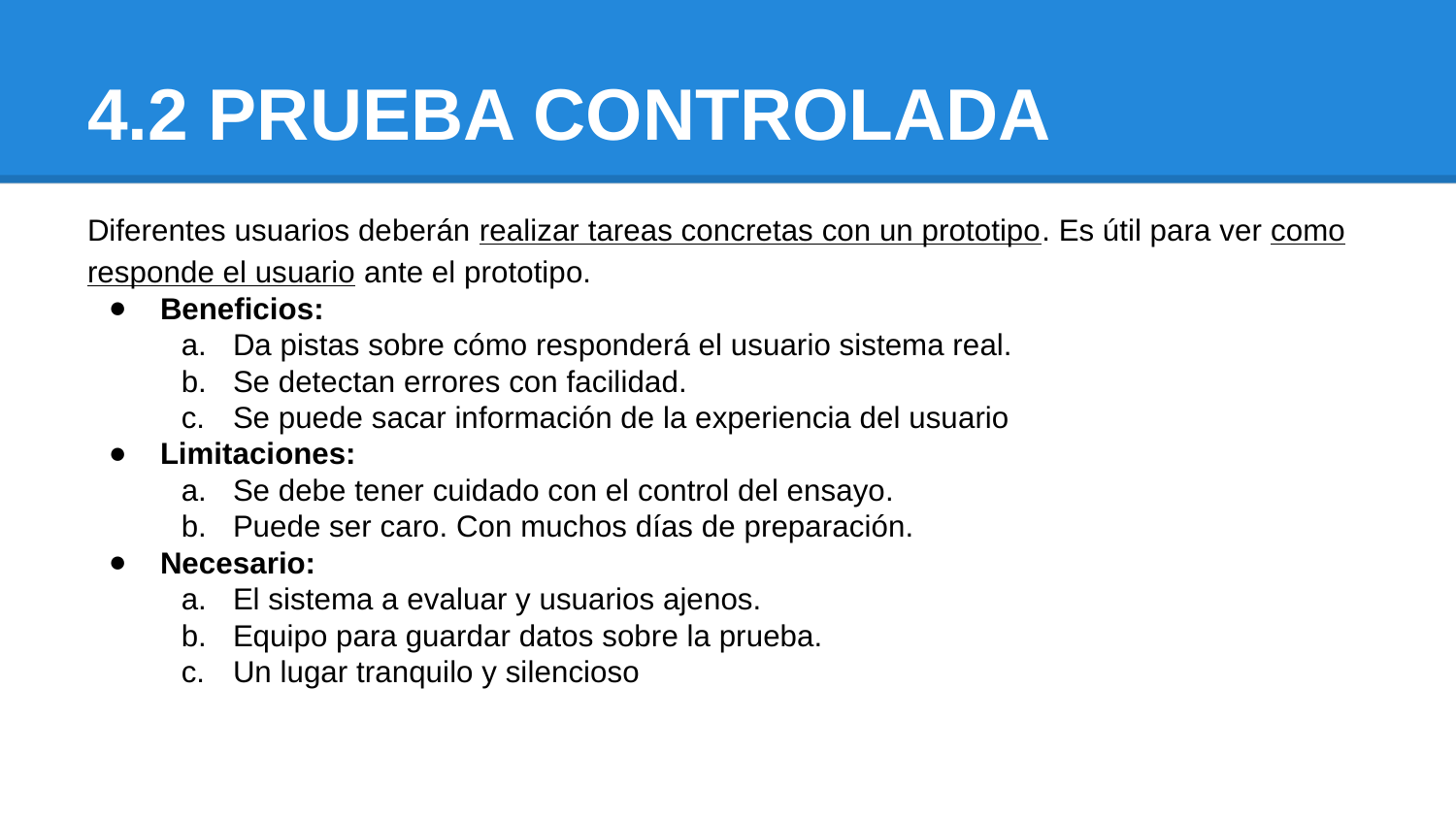

# 4.2 PRUEBA CONTROLADA
Diferentes usuarios deberán realizar tareas concretas con un prototipo. Es útil para ver como responde el usuario ante el prototipo.
Beneficios:
Da pistas sobre cómo responderá el usuario sistema real.
Se detectan errores con facilidad.
Se puede sacar información de la experiencia del usuario
Limitaciones:
Se debe tener cuidado con el control del ensayo.
Puede ser caro. Con muchos días de preparación.
Necesario:
El sistema a evaluar y usuarios ajenos.
Equipo para guardar datos sobre la prueba.
Un lugar tranquilo y silencioso